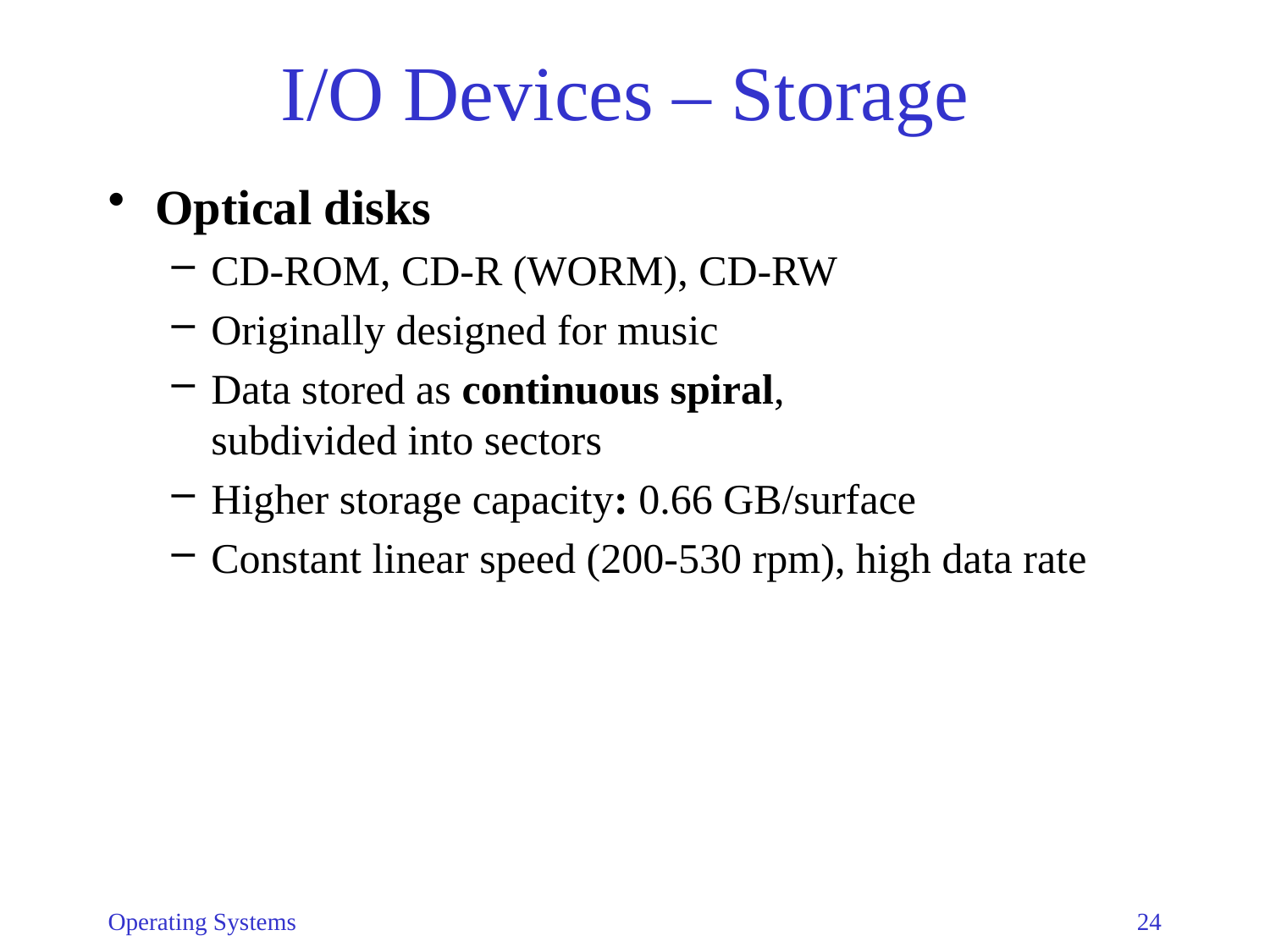

# I/O Devices – Storage
Optical disks
CD-ROM, CD-R (WORM), CD-RW
Originally designed for music
Data stored as continuous spiral,
subdivided into sectors
Higher storage capacity: 0.66 GB/surface
Constant linear speed (200-530 rpm), high data rate
Operating Systems
24